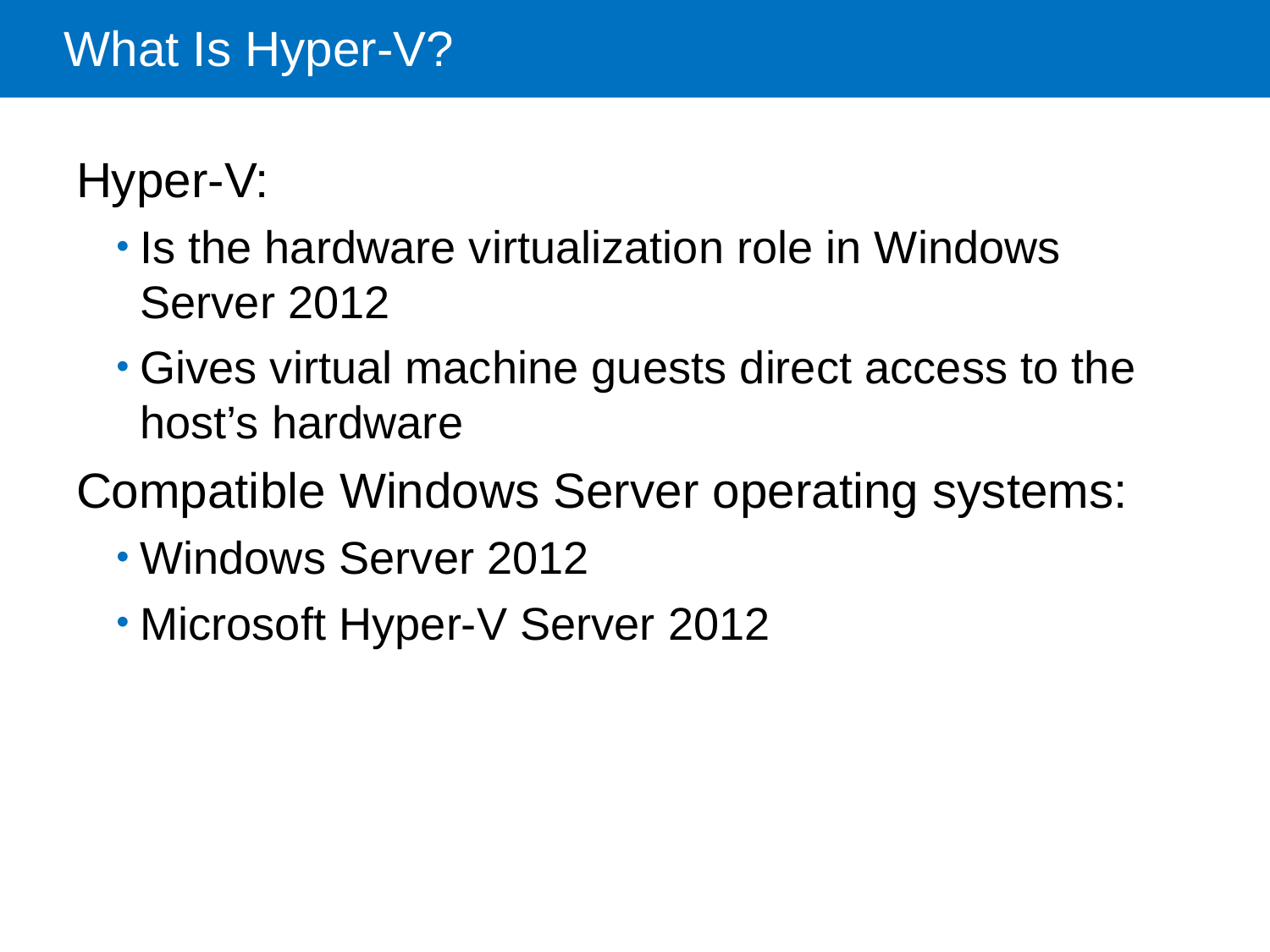

# What Is Hyper-V?
Hyper-V:
Is the hardware virtualization role in Windows Server 2012
Gives virtual machine guests direct access to the host’s hardware
Compatible Windows Server operating systems:
Windows Server 2012
Microsoft Hyper-V Server 2012